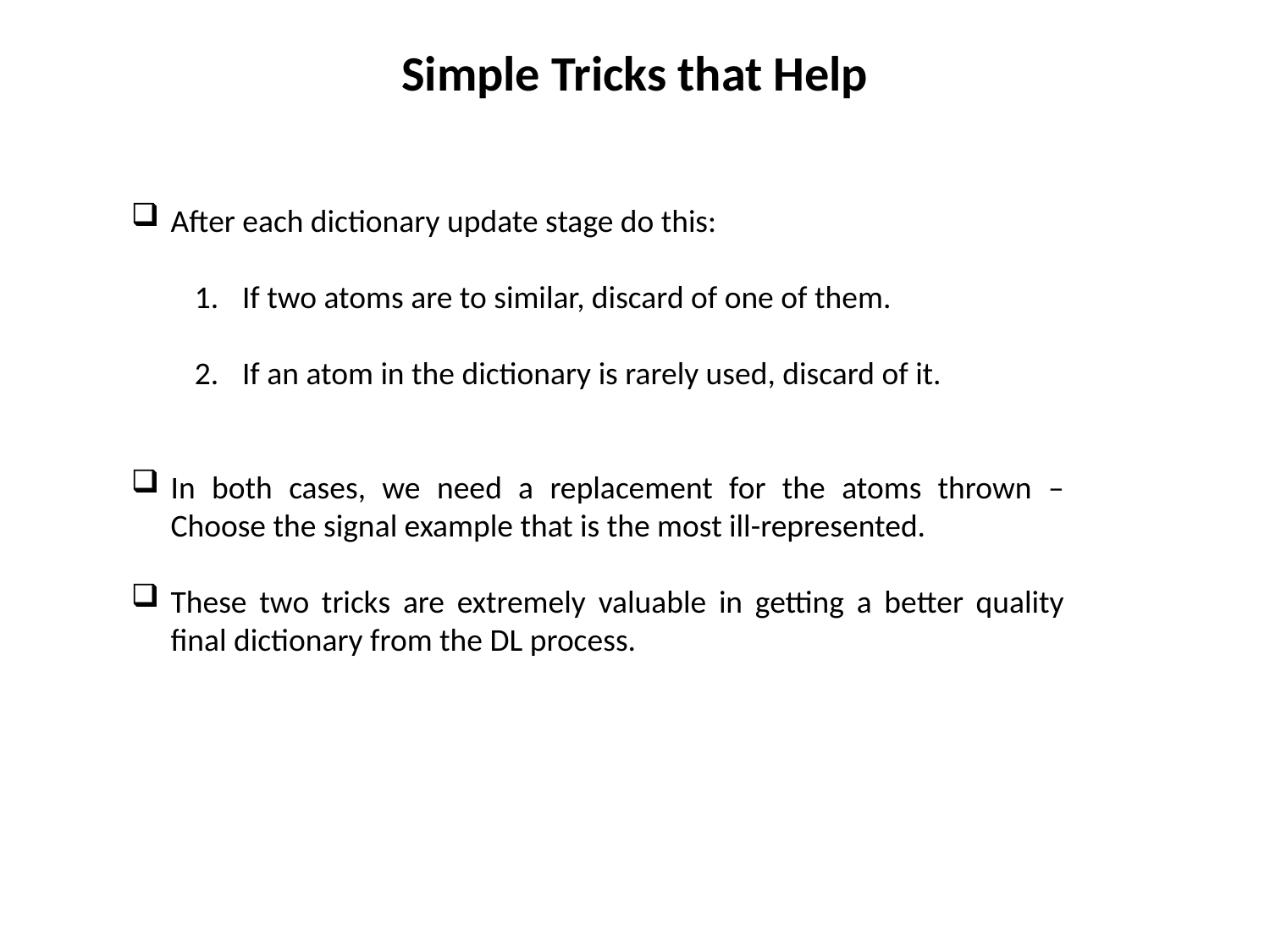

Simple Tricks that Help

After each dictionary update stage do this:

If two atoms are to similar, discard of one of them.

If an atom in the dictionary is rarely used, discard of it.

In both cases, we need a replacement for the atoms thrown – Choose the signal example that is the most ill-represented.

These two tricks are extremely valuable in getting a better quality final dictionary from the DL process.